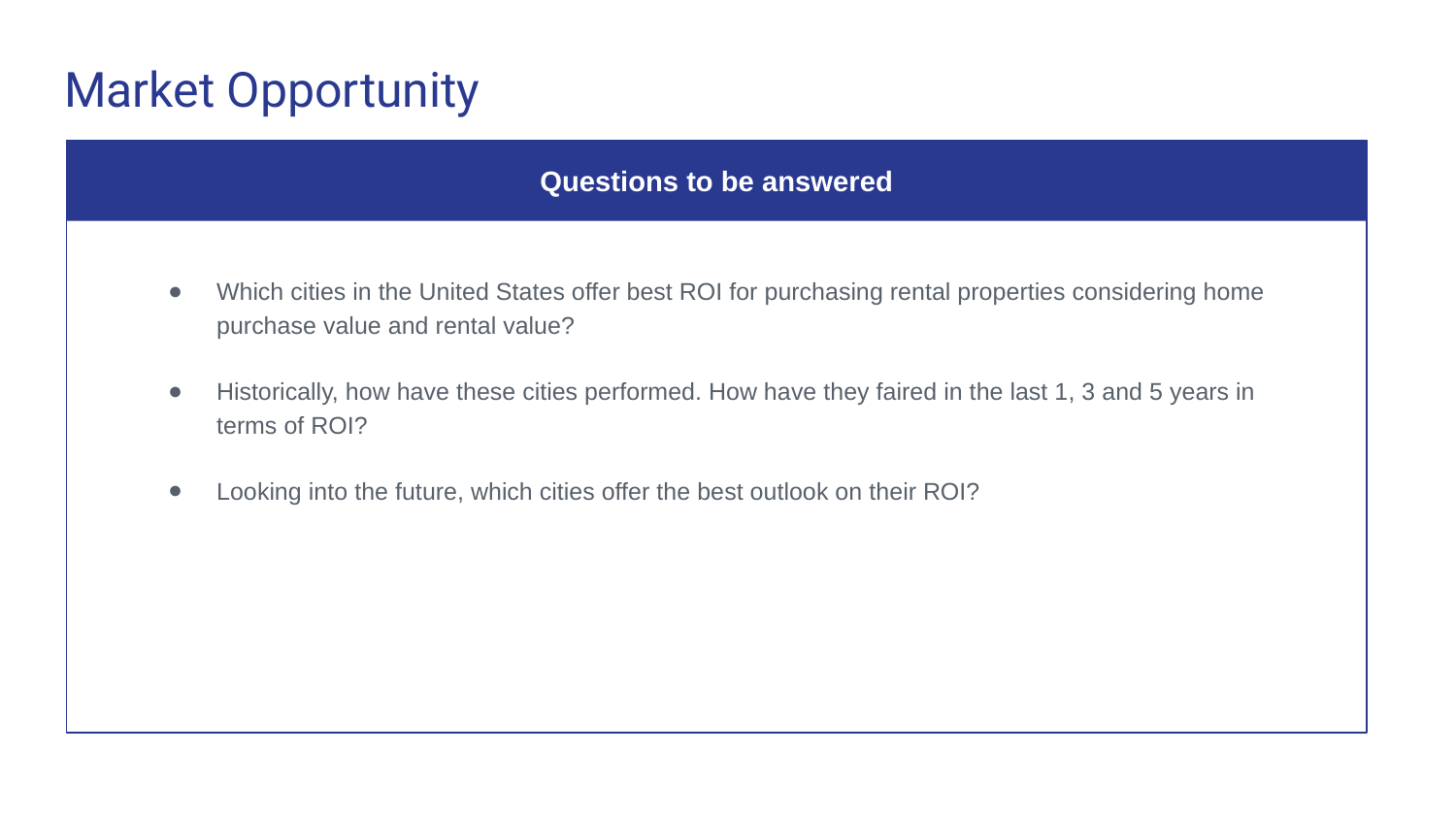

# Market Opportunity
Questions to be answered

Which cities in the United States offer best ROI for purchasing rental properties considering home purchase value and rental value?

Historically, how have these cities performed. How have they faired in the last 1, 3 and 5 years in terms of ROI?
Looking into the future, which cities offer the best outlook on their ROI?